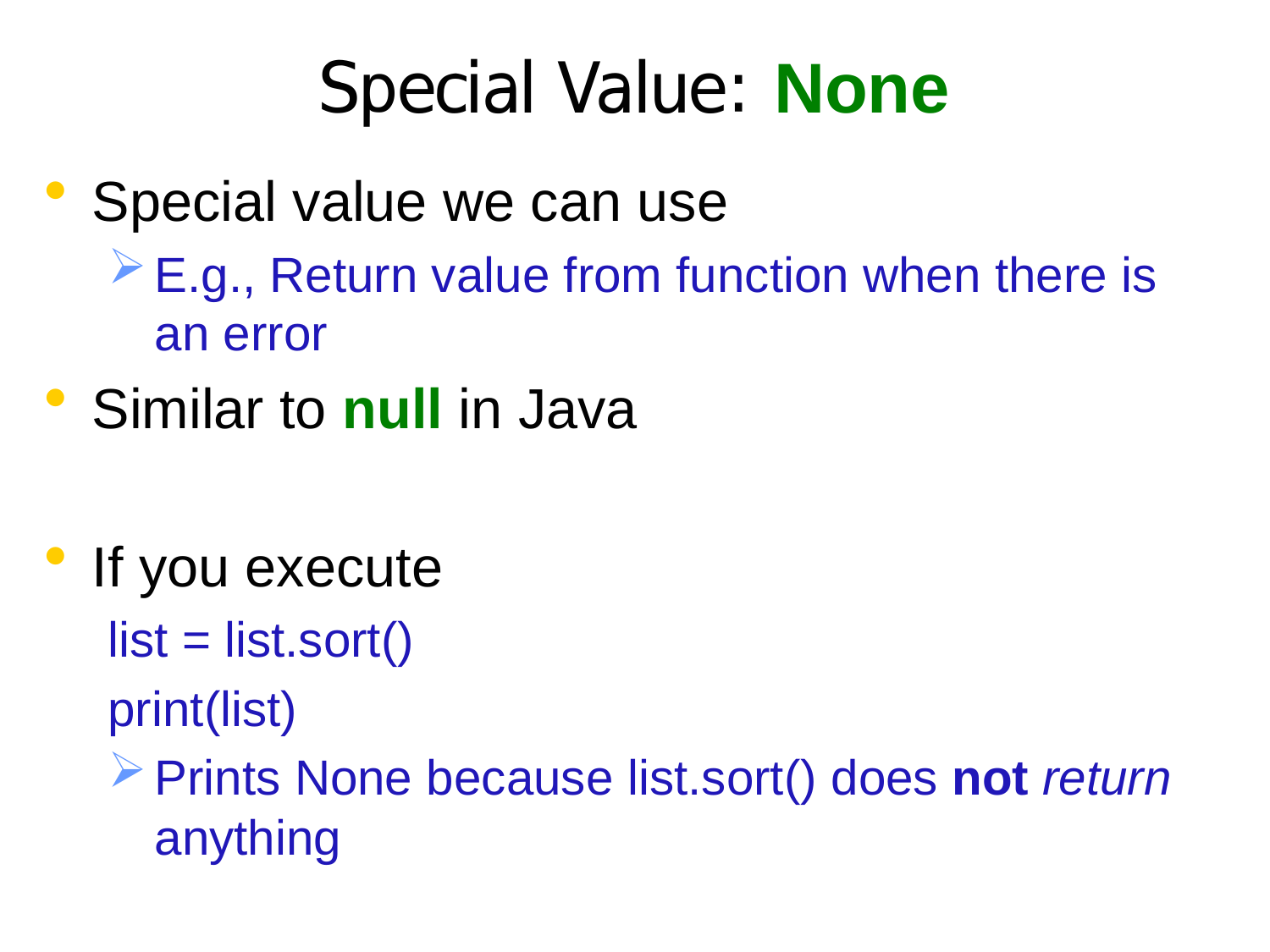

# Special Value: None
Special value we can use
E.g., Return value from function when there is an error
Similar to null in Java

If you execute
list = list.sort()
print(list)
Prints None because list.sort() does not return anything